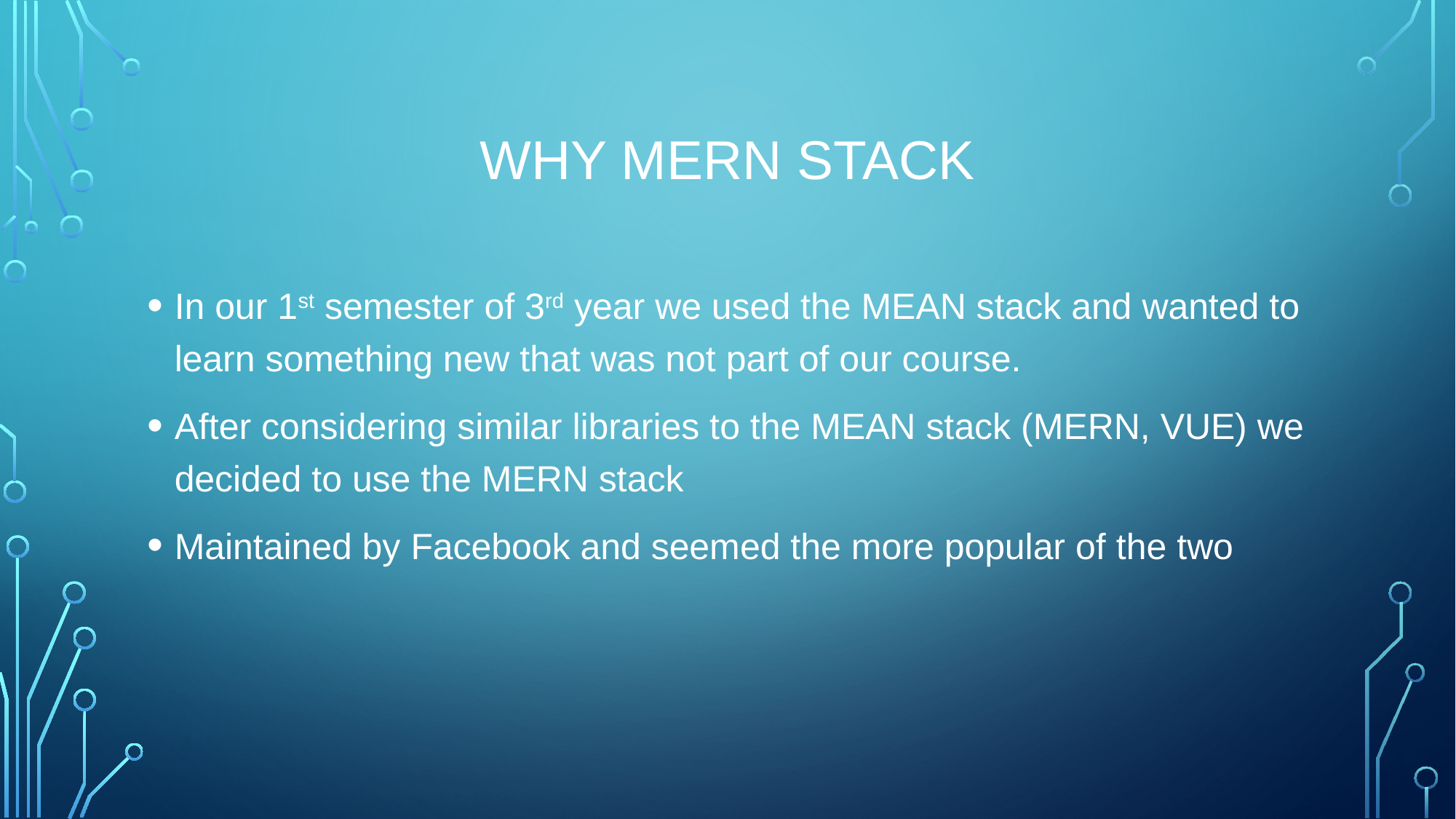

# Why mern stack
In our 1st semester of 3rd year we used the MEAN stack and wanted to learn something new that was not part of our course.
After considering similar libraries to the MEAN stack (MERN, VUE) we decided to use the MERN stack
Maintained by Facebook and seemed the more popular of the two